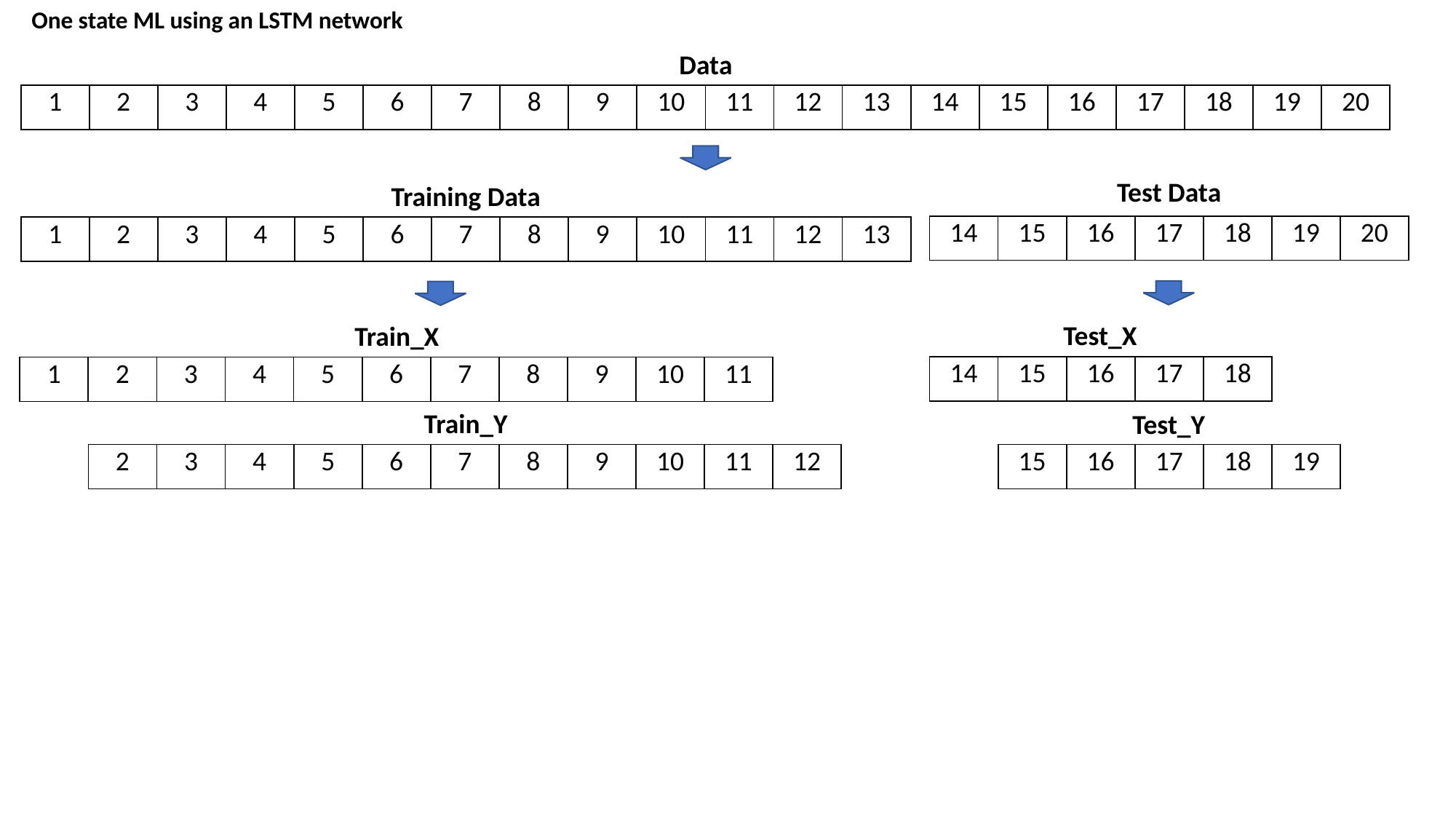

One state ML using an LSTM network
Data
| 1 | 2 | 3 | 4 | 5 | 6 | 7 | 8 | 9 | 10 | 11 | 12 | 13 | 14 | 15 | 16 | 17 | 18 | 19 | 20 |
| --- | --- | --- | --- | --- | --- | --- | --- | --- | --- | --- | --- | --- | --- | --- | --- | --- | --- | --- | --- |

Test Data
Training Data
| 14 | 15 | 16 | 17 | 18 | 19 | 20 |
| --- | --- | --- | --- | --- | --- | --- |
| 1 | 2 | 3 | 4 | 5 | 6 | 7 | 8 | 9 | 10 | 11 | 12 | 13 |
| --- | --- | --- | --- | --- | --- | --- | --- | --- | --- | --- | --- | --- |

Test_X
Train_X
| 14 | 15 | 16 | 17 | 18 |
| --- | --- | --- | --- | --- |
| 1 | 2 | 3 | 4 | 5 | 6 | 7 | 8 | 9 | 10 | 11 |
| --- | --- | --- | --- | --- | --- | --- | --- | --- | --- | --- |
Train_Y
Test_Y
| 2 | 3 | 4 | 5 | 6 | 7 | 8 | 9 | 10 | 11 | 12 |
| --- | --- | --- | --- | --- | --- | --- | --- | --- | --- | --- |
| 15 | 16 | 17 | 18 | 19 |
| --- | --- | --- | --- | --- |